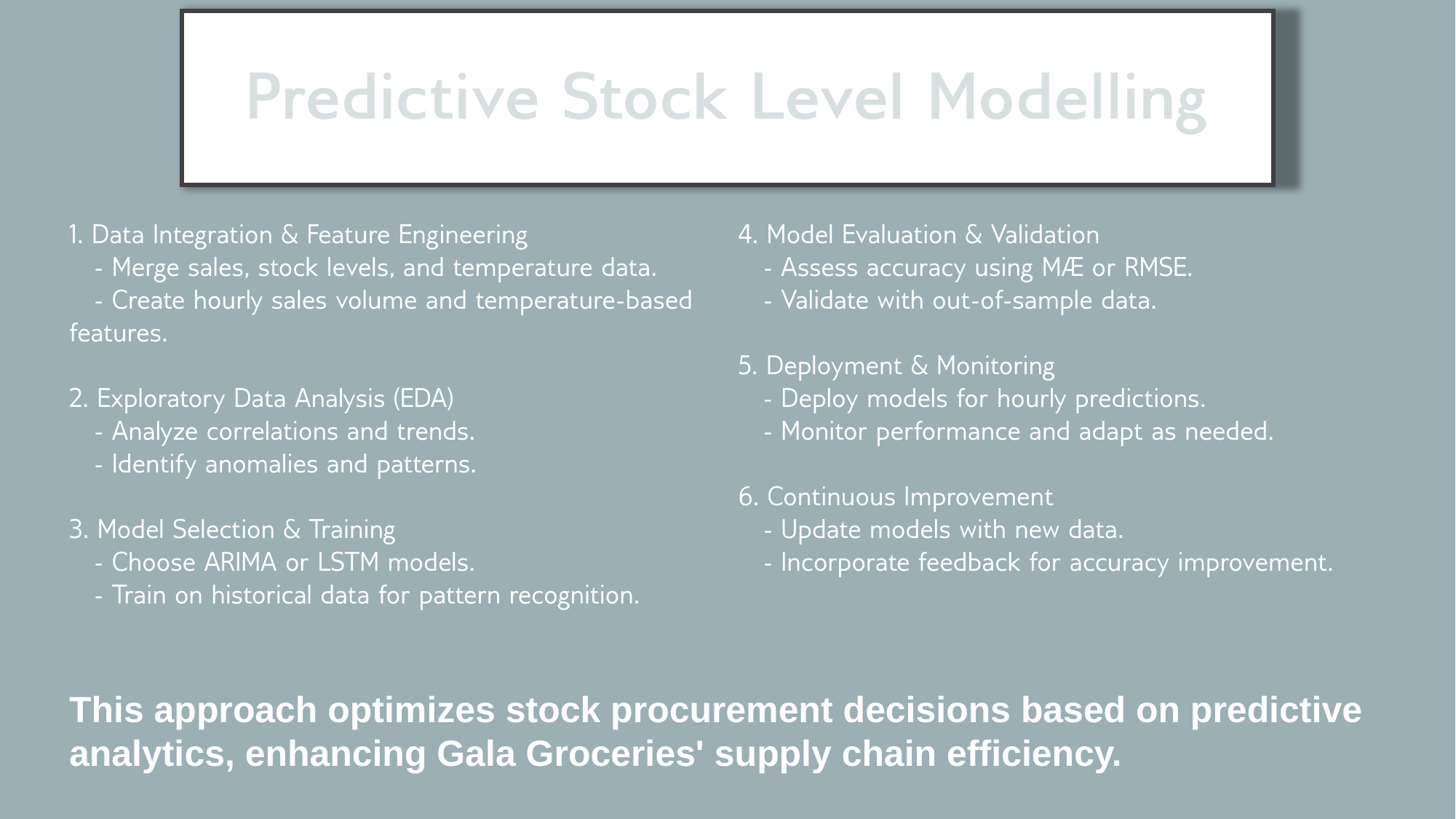

# Predictive Stock Level Modelling
1. Data Integration & Feature Engineering
   - Merge sales, stock levels, and temperature data.
   - Create hourly sales volume and temperature-based features.

2. Exploratory Data Analysis (EDA)
   - Analyze correlations and trends.
   - Identify anomalies and patterns.

3. Model Selection & Training
   - Choose ARIMA or LSTM models.
   - Train on historical data for pattern recognition.

4. Model Evaluation & Validation
   - Assess accuracy using MAE or RMSE.
   - Validate with out-of-sample data.

5. Deployment & Monitoring
   - Deploy models for hourly predictions.
   - Monitor performance and adapt as needed.

6. Continuous Improvement
   - Update models with new data.
   - Incorporate feedback for accuracy improvement.

This approach optimizes stock procurement decisions based on predictive analytics, enhancing Gala Groceries' supply chain efficiency.